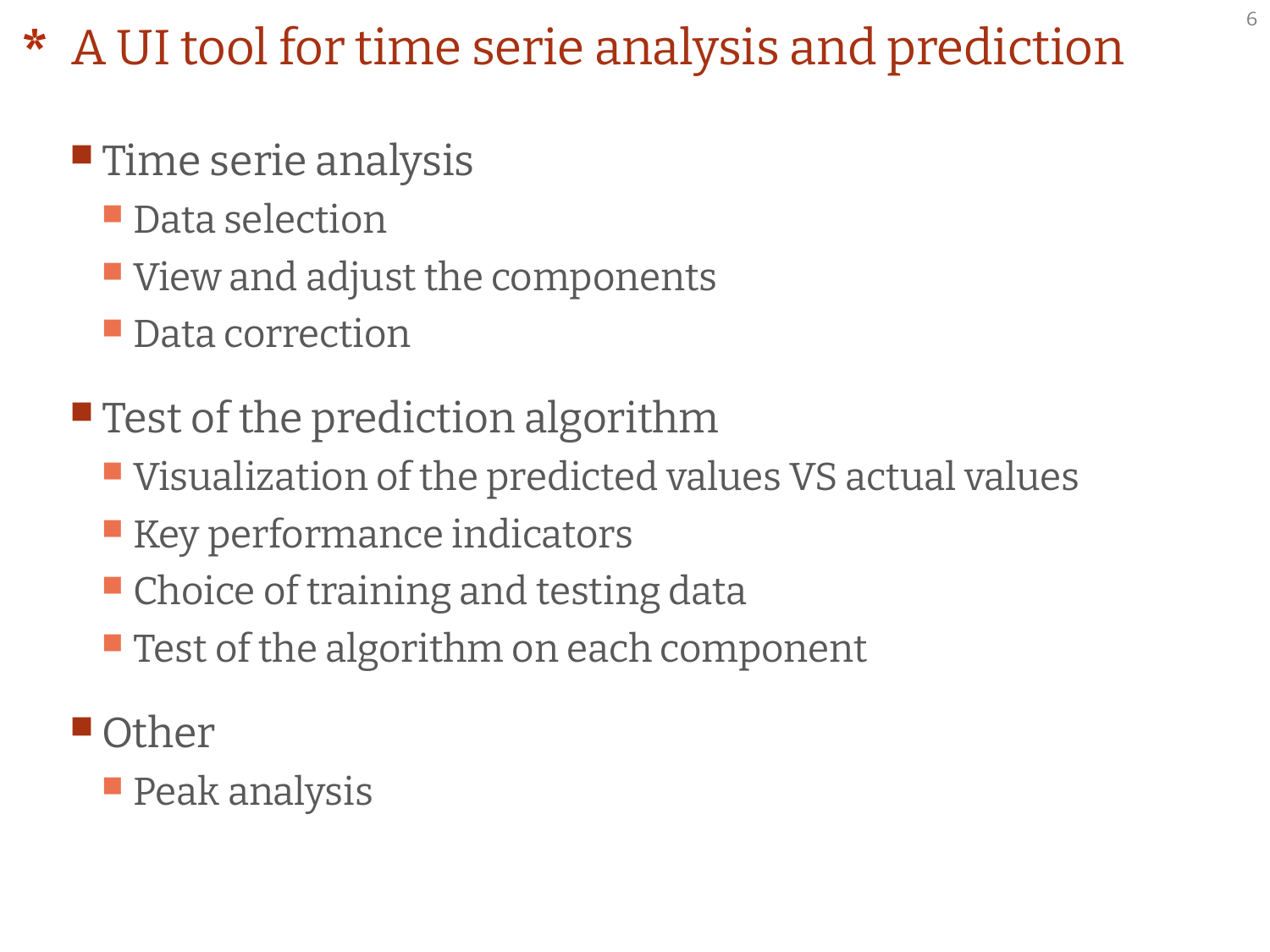

# A UI tool for time serie analysis and prediction
Time serie analysis
Data selection
View and adjust the components
Data correction
Test of the prediction algorithm
Visualization of the predicted values VS actual values
Key performance indicators
Choice of training and testing data
Test of the algorithm on each component
Other
Peak analysis